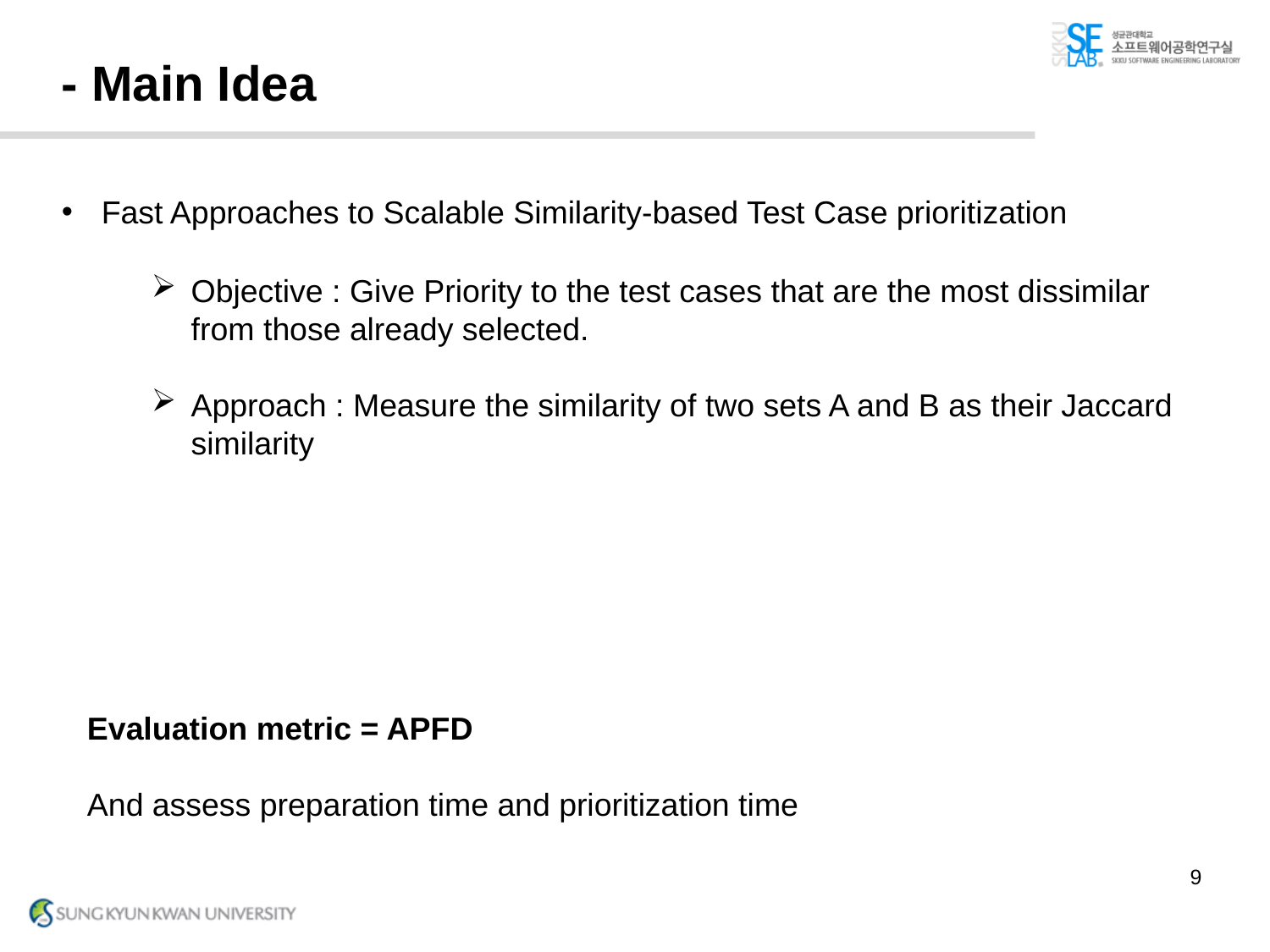

# - Main Idea
Fast Approaches to Scalable Similarity-based Test Case prioritization

Objective : Give Priority to the test cases that are the most dissimilar from those already selected.

Approach : Measure the similarity of two sets A and B as their Jaccard similarity

Evaluation metric = APFD

And assess preparation time and prioritization time
9